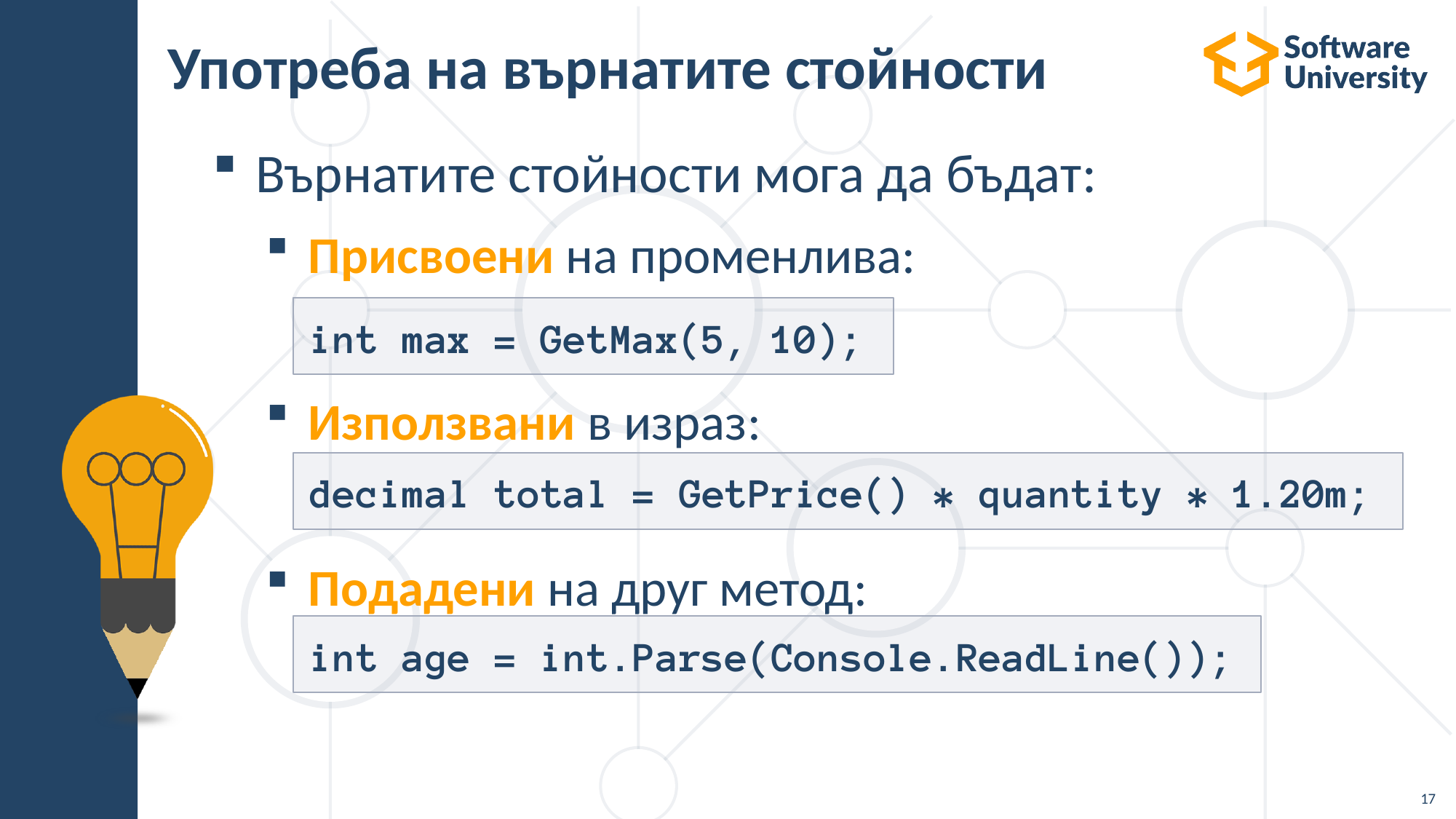

# Употреба на върнатите стойности
Върнатите стойности мога да бъдат:
Присвоени на променлива:

Използвани в израз:

Подадени на друг метод:
int max = GetMax(5, 10);
decimal total = GetPrice() * quantity * 1.20m;
int age = int.Parse(Console.ReadLine());
17